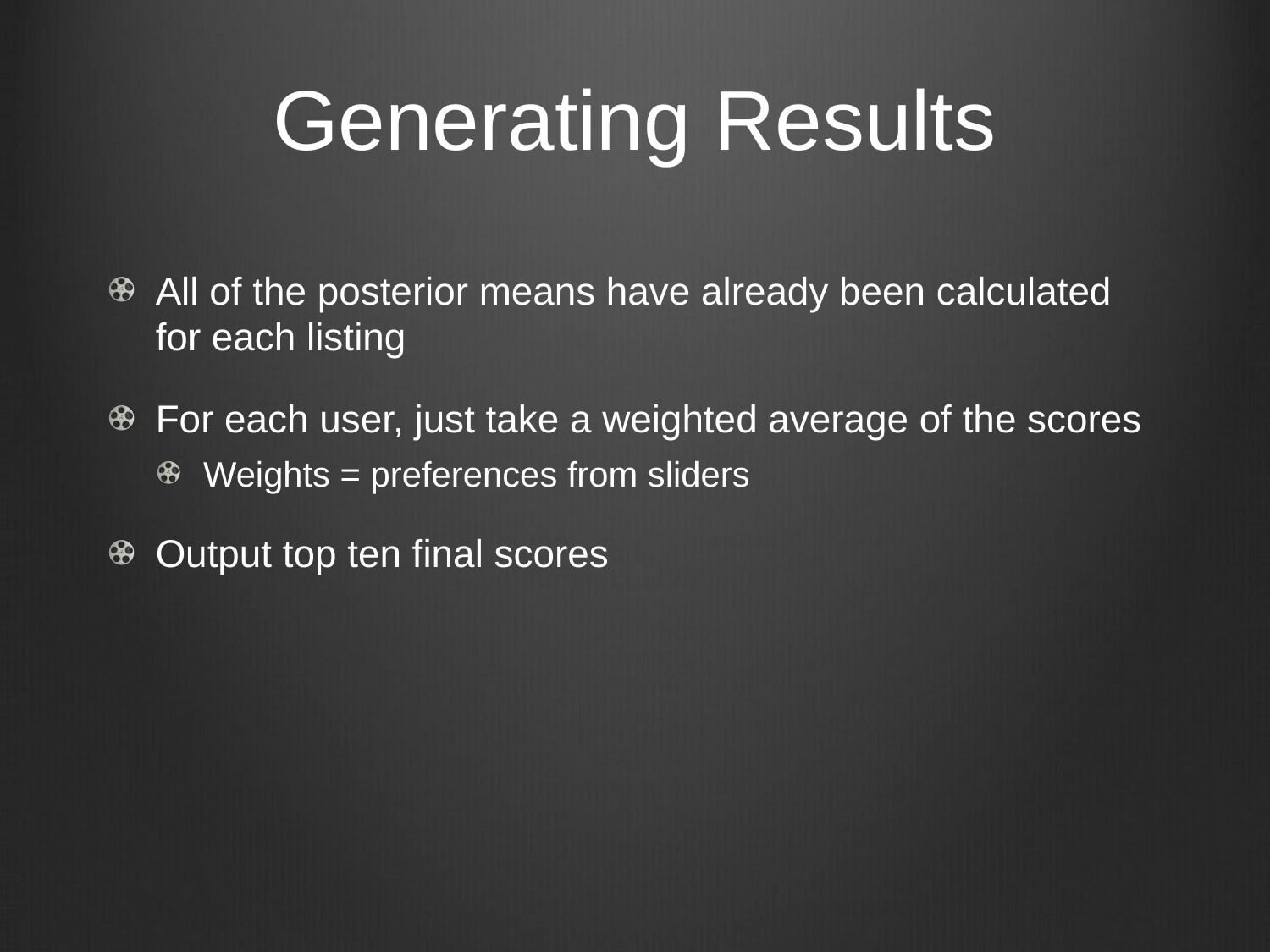

# Generating Results
All of the posterior means have already been calculated for each listing
For each user, just take a weighted average of the scores
Weights = preferences from sliders
Output top ten final scores